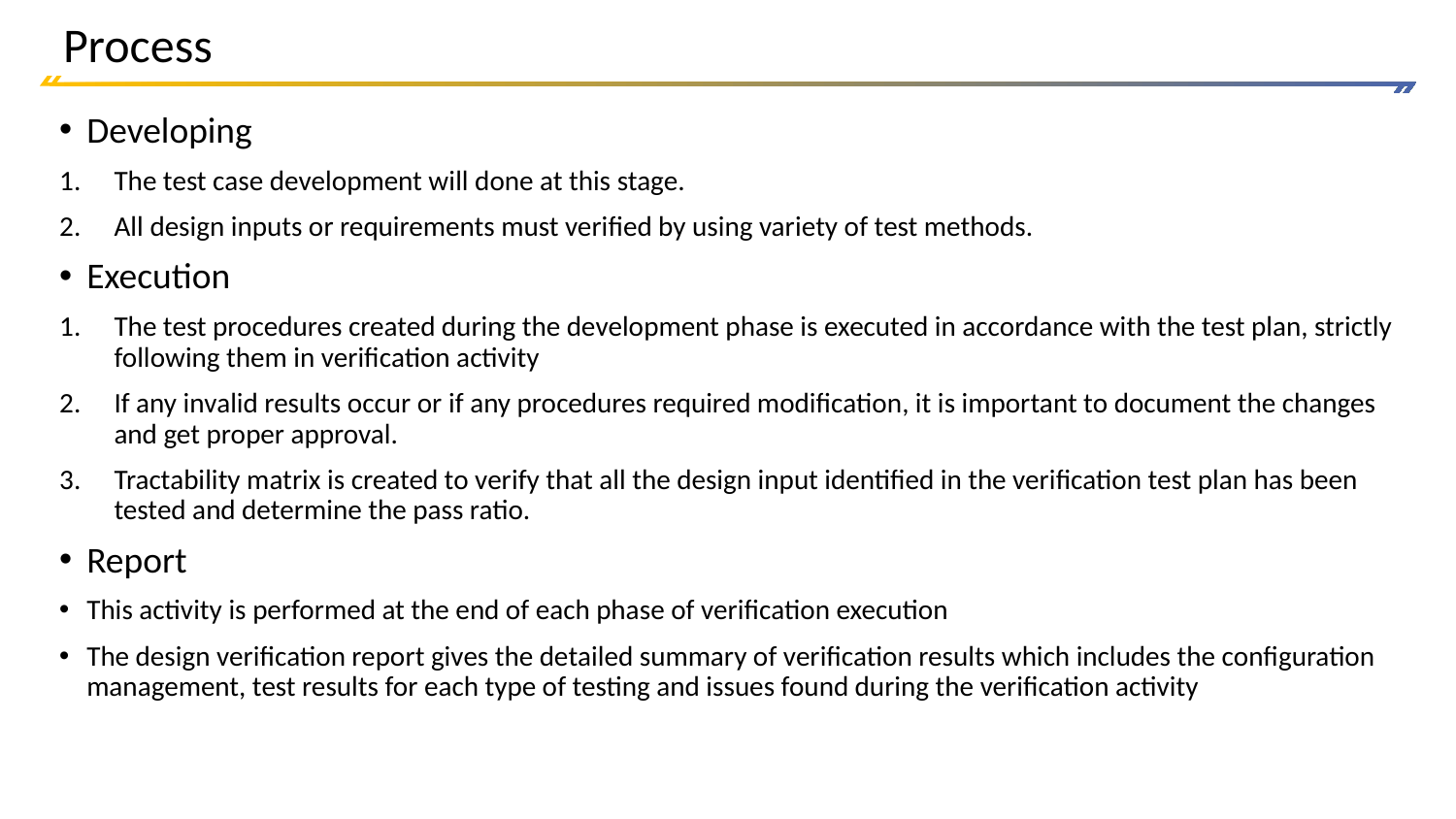

# Process
Developing
The test case development will done at this stage.
All design inputs or requirements must verified by using variety of test methods.
Execution
The test procedures created during the development phase is executed in accordance with the test plan, strictly following them in verification activity
If any invalid results occur or if any procedures required modification, it is important to document the changes and get proper approval.
Tractability matrix is created to verify that all the design input identified in the verification test plan has been tested and determine the pass ratio.
Report
This activity is performed at the end of each phase of verification execution
The design verification report gives the detailed summary of verification results which includes the configuration management, test results for each type of testing and issues found during the verification activity